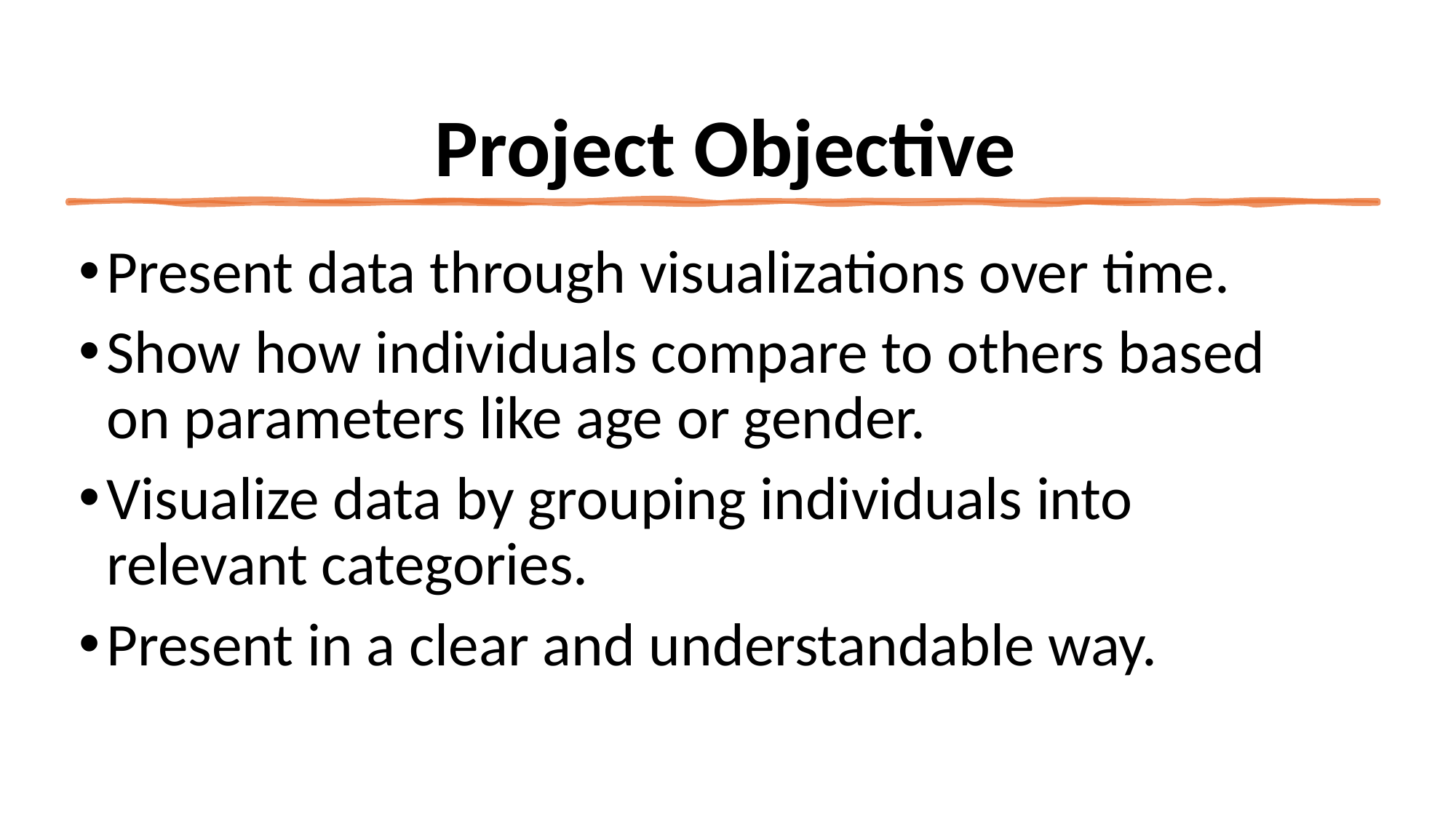

# Project Objective

Present data through visualizations over time.
Show how individuals compare to others based on parameters like age or gender.
Visualize data by grouping individuals into relevant categories.
Present in a clear and understandable way.
13